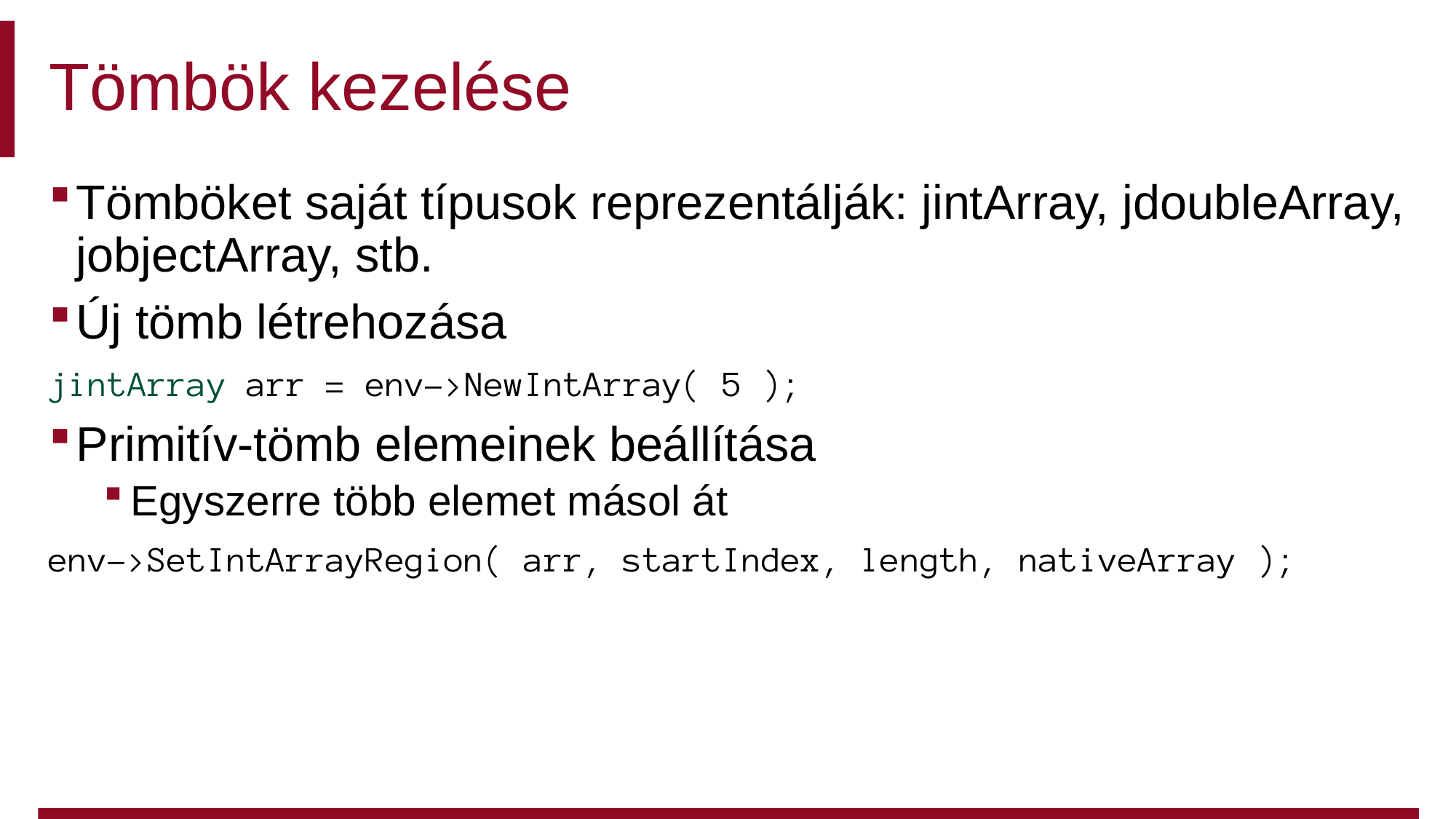

# Tömbök kezelése
Tömböket saját típusok reprezentálják: jintArray, jdoubleArray, jobjectArray, stb.
Új tömb létrehozása
jintArray arr = env->NewIntArray( 5 );
Primitív-tömb elemeinek beállítása
Egyszerre több elemet másol át
env->SetIntArrayRegion( arr, startIndex, length, nativeArray );